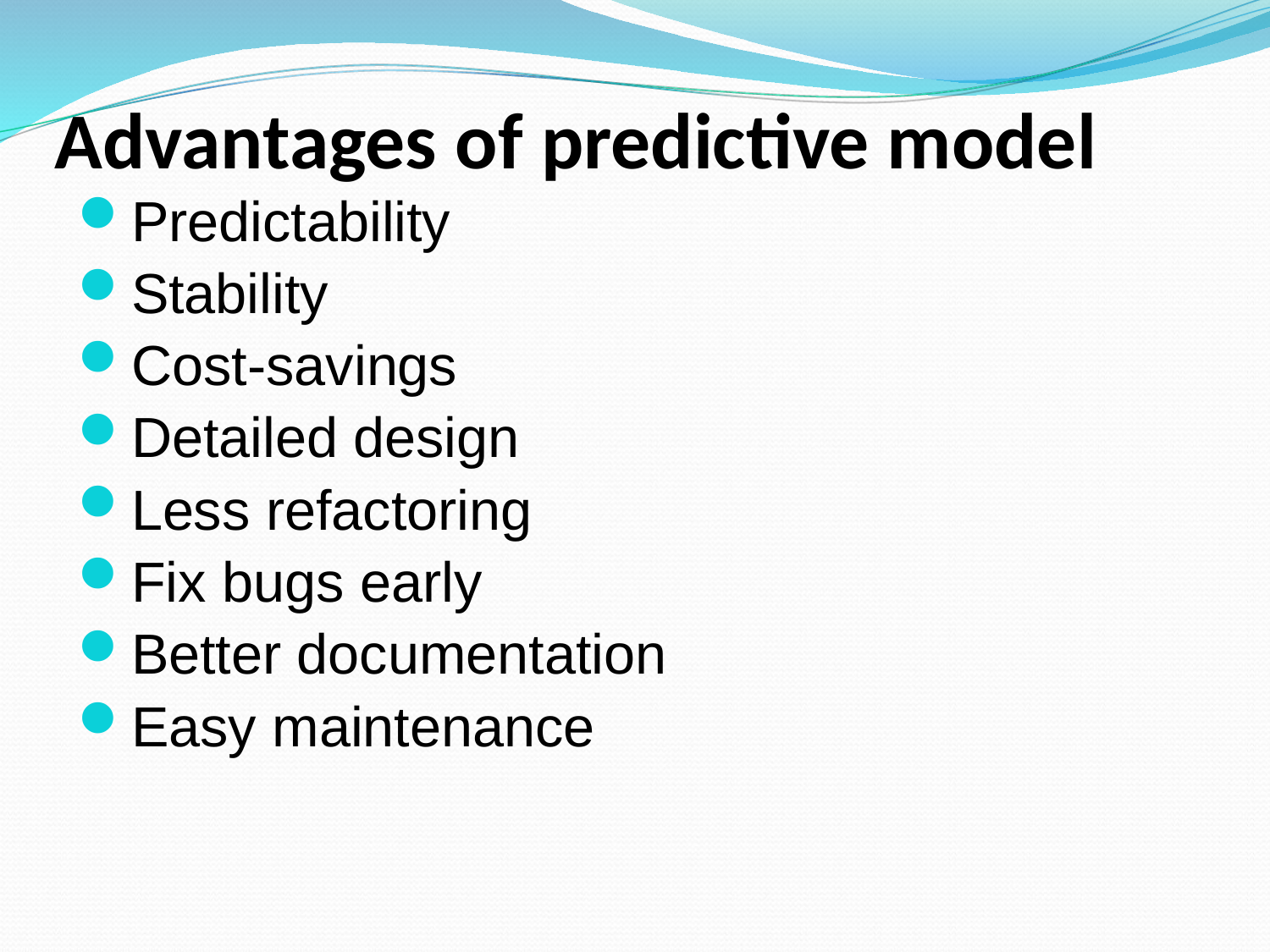

# Advantages of predictive model
Predictability
Stability
Cost-savings
Detailed design
Less refactoring
Fix bugs early
Better documentation
Easy maintenance